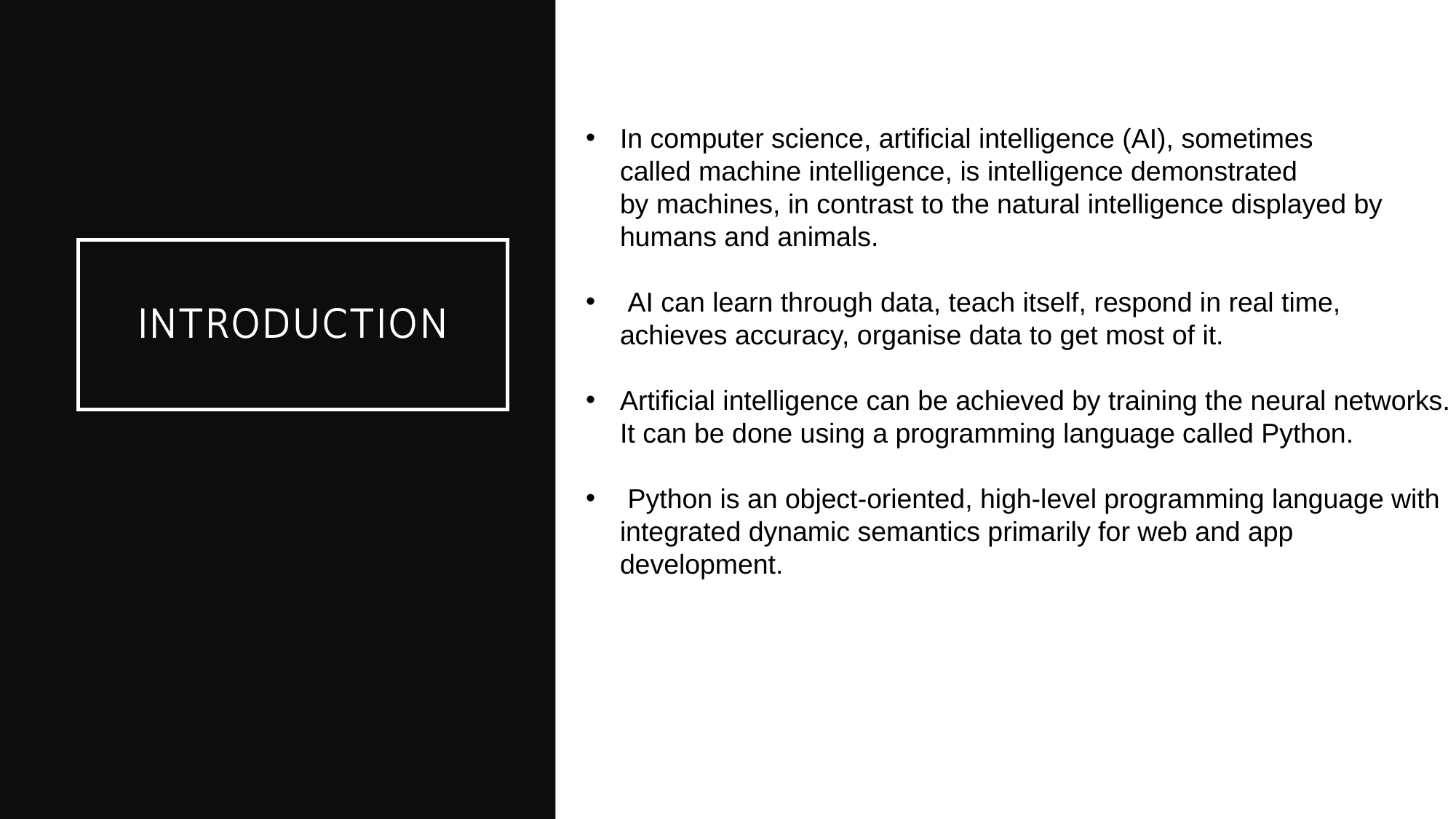

In computer science, artificial intelligence (AI), sometimes called machine intelligence, is intelligence demonstrated by machines, in contrast to the natural intelligence displayed by humans and animals.

 AI can learn through data, teach itself, respond in real time, achieves accuracy, organise data to get most of it.

Artificial intelligence can be achieved by training the neural networks. It can be done using a programming language called Python.

 Python is an object-oriented, high-level programming language with integrated dynamic semantics primarily for web and app development.

# iNTRODUCTION